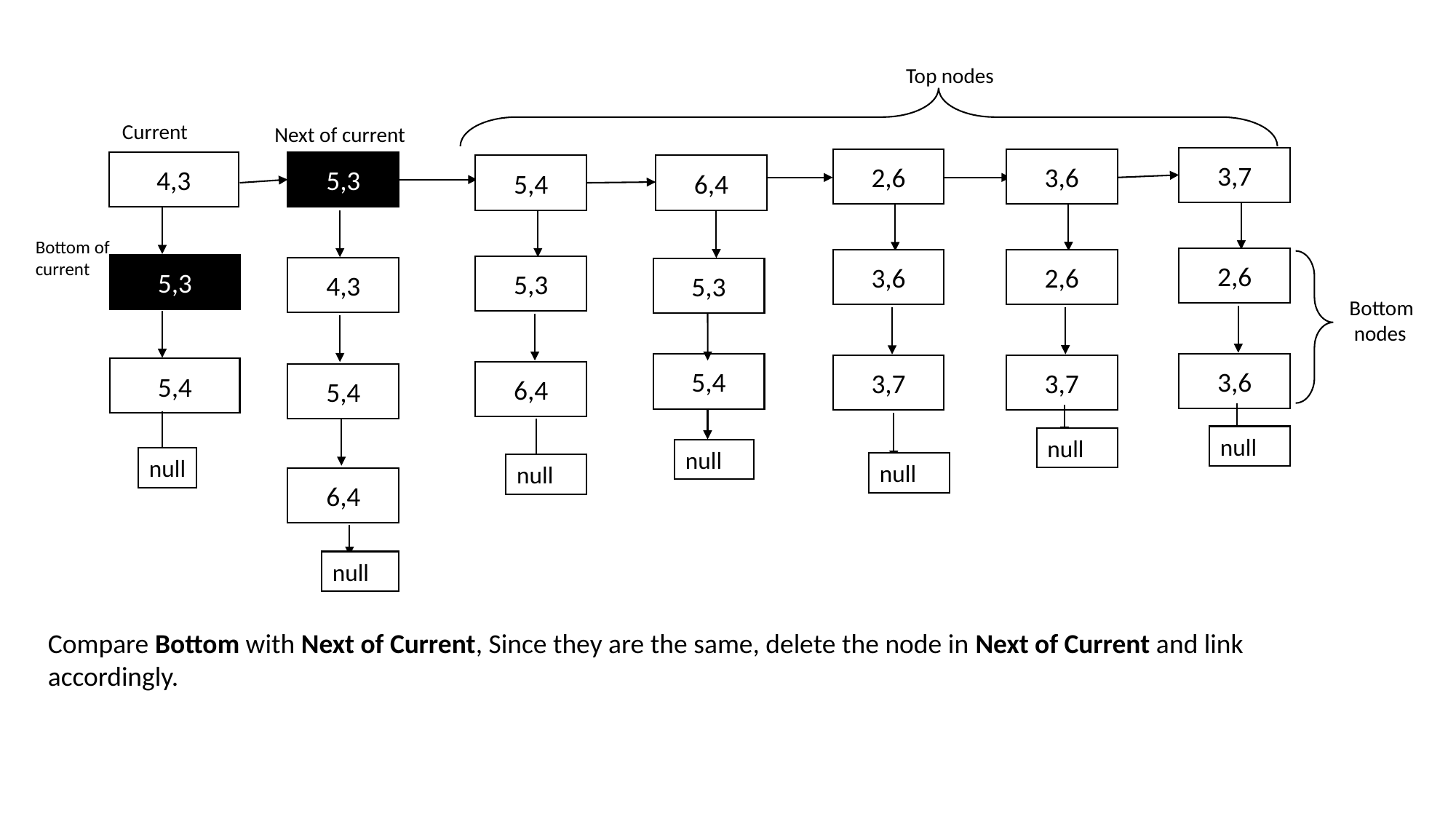

Top nodes
Current
Next of current
3,7
3,6
2,6
4,3
5,3
5,4
6,4
Bottom of  current
2,6
2,6
3,6

5,3
5,3
4,3
5,3
Bottom
 nodes
3,6
5,4
3,7
3,7
5,4
6,4
5,4
null
null
null
null
null
null
6,4
null
Compare Bottom with Next of Current, Since they are the same, delete the node in Next of Current and link accordingly.